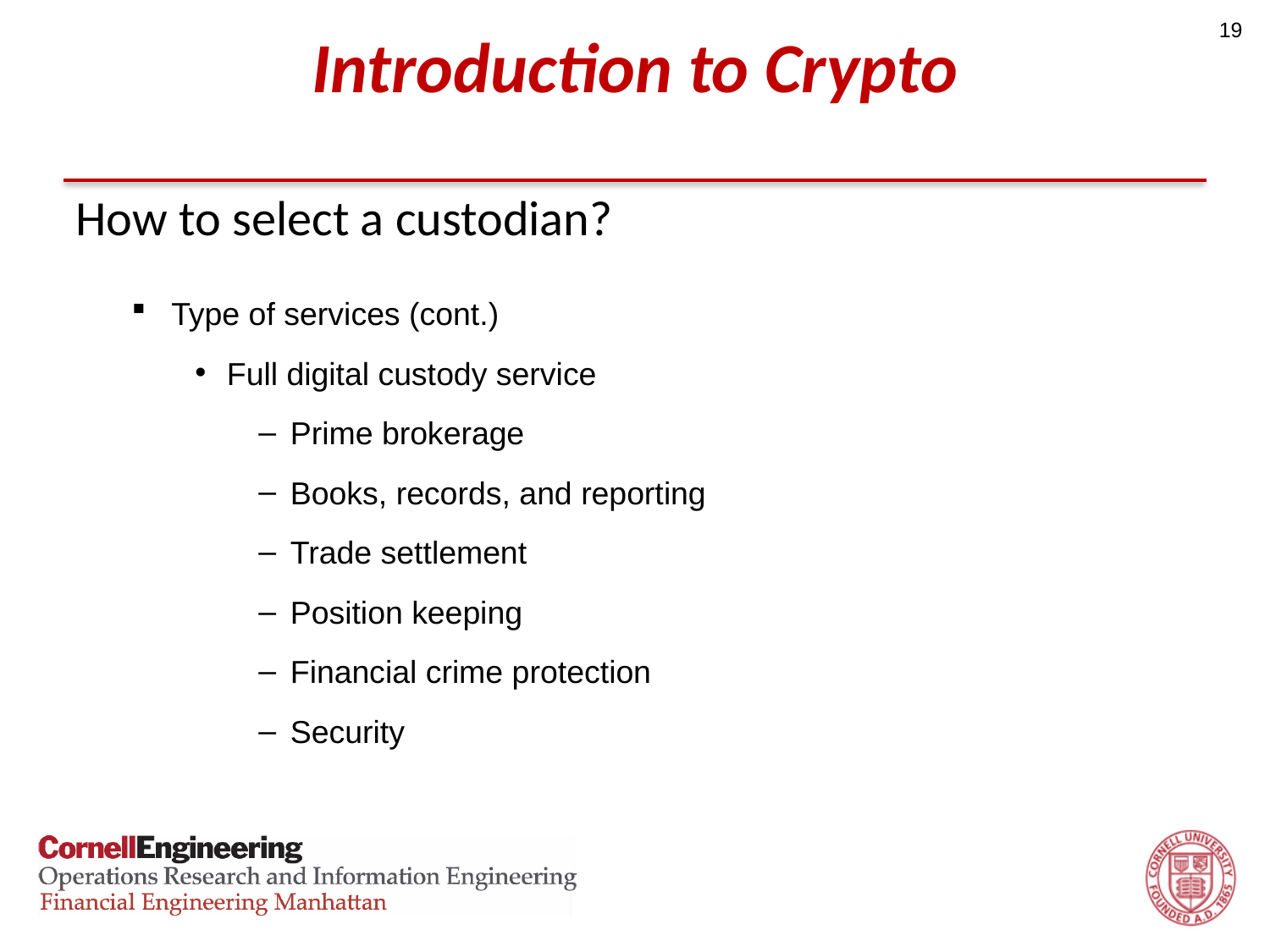

19
# Introduction to Crypto
How to select a custodian?

Type of services (cont.)
Full digital custody service
Prime brokerage
Books, records, and reporting
Trade settlement
Position keeping
Financial crime protection
Security